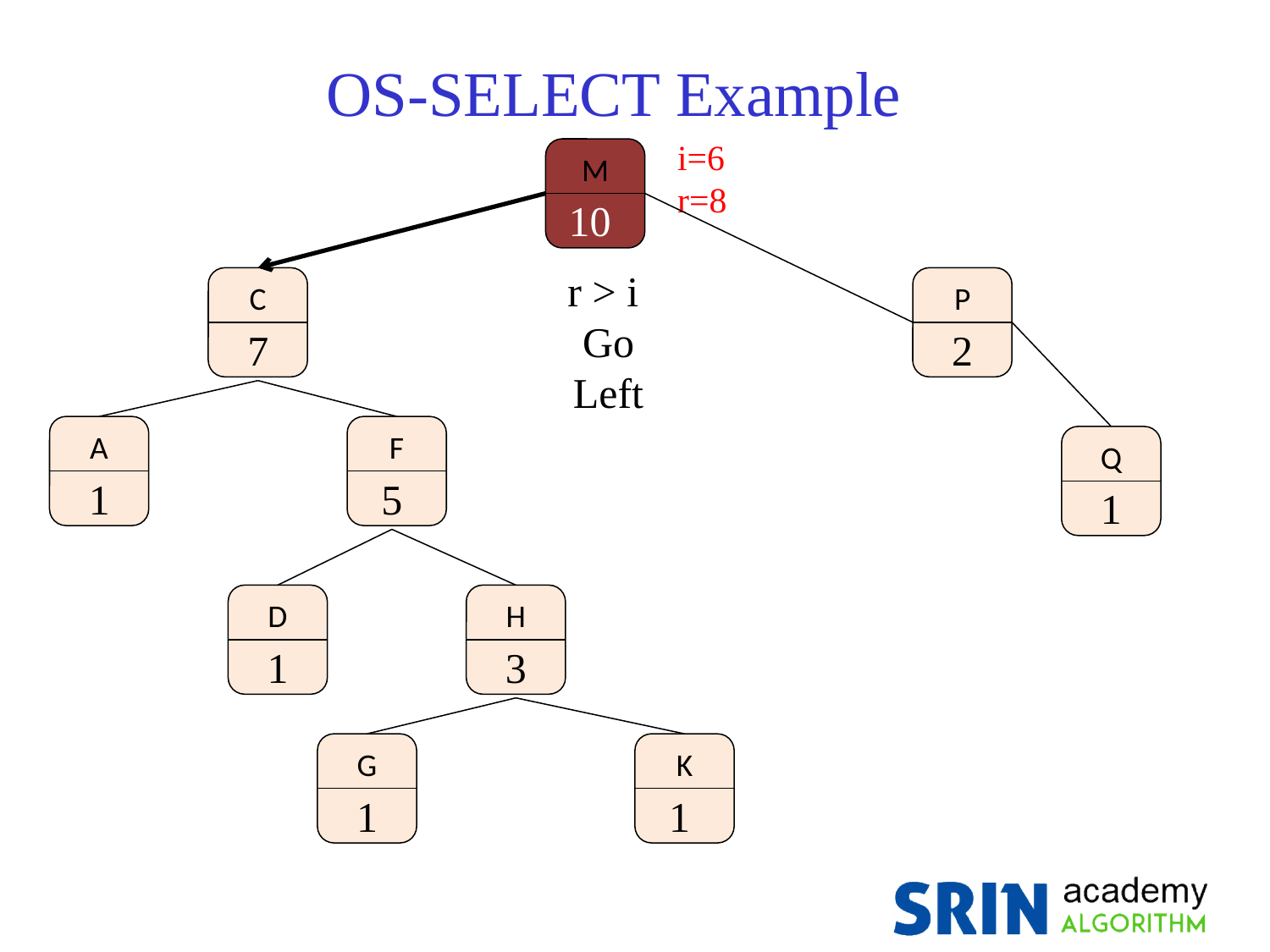

OS-SELECT Example
i=6
r=8
M
10
r > i
Go Left
C
7
P
2
A
1
F
5
Q
1
D
1
H
3
G
1
K
1